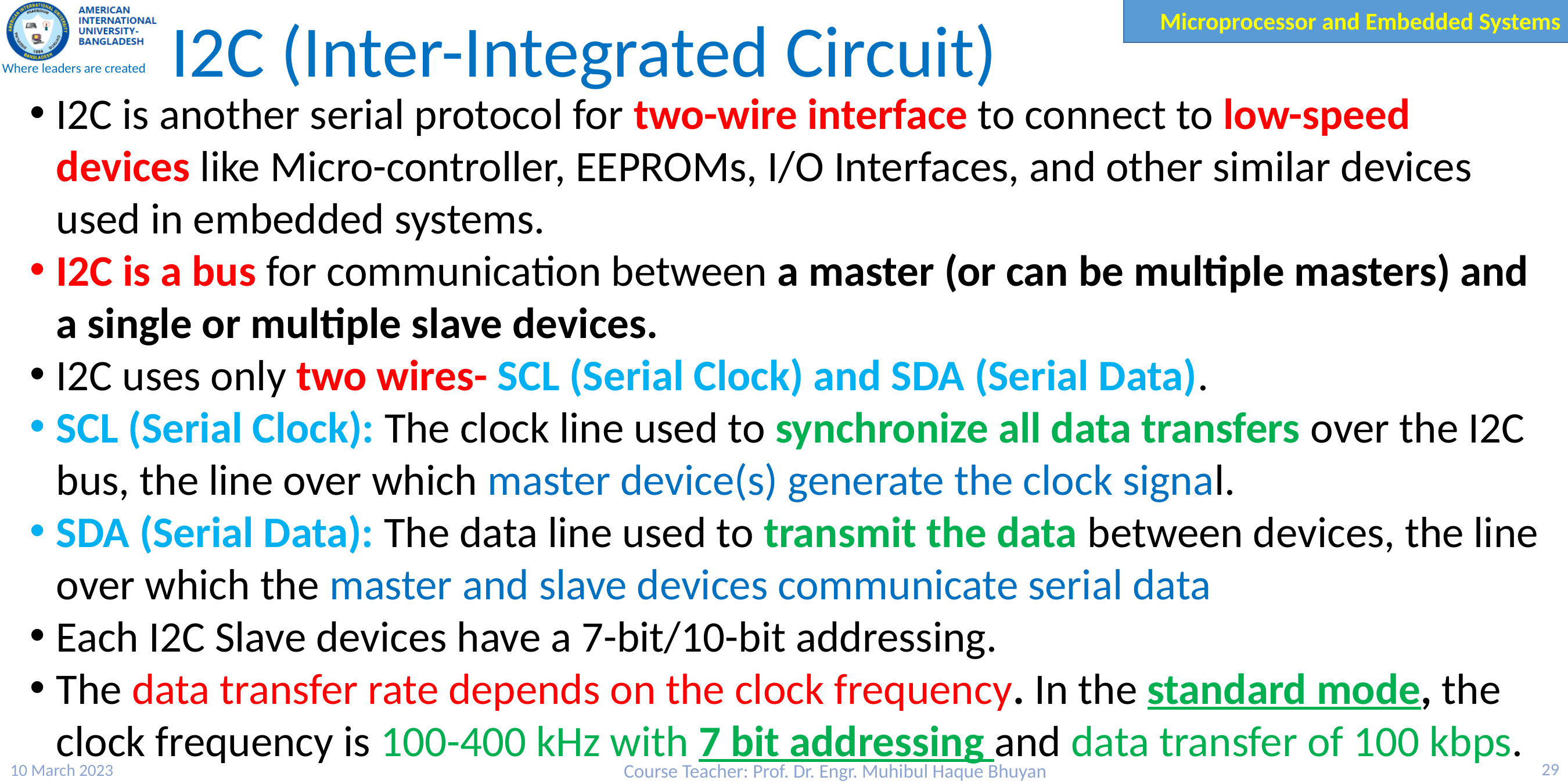

# I2C (Inter-Integrated Circuit)
I2C is another serial protocol for two-wire interface to connect to low-speed devices like Micro-controller, EEPROMs, I/O Interfaces, and other similar devices used in embedded systems.
I2C is a bus for communication between a master (or can be multiple masters) and a single or multiple slave devices.
I2C uses only two wires- SCL (Serial Clock) and SDA (Serial Data).
SCL (Serial Clock): The clock line used to synchronize all data transfers over the I2C bus, the line over which master device(s) generate the clock signal.
SDA (Serial Data): The data line used to transmit the data between devices, the line over which the master and slave devices communicate serial data
Each I2C Slave devices have a 7-bit/10-bit addressing.
The data transfer rate depends on the clock frequency. In the standard mode, the clock frequency is 100-400 kHz with 7 bit addressing and data transfer of 100 kbps.
10 March 2023
Course Teacher: Prof. Dr. Engr. Muhibul Haque Bhuyan
29